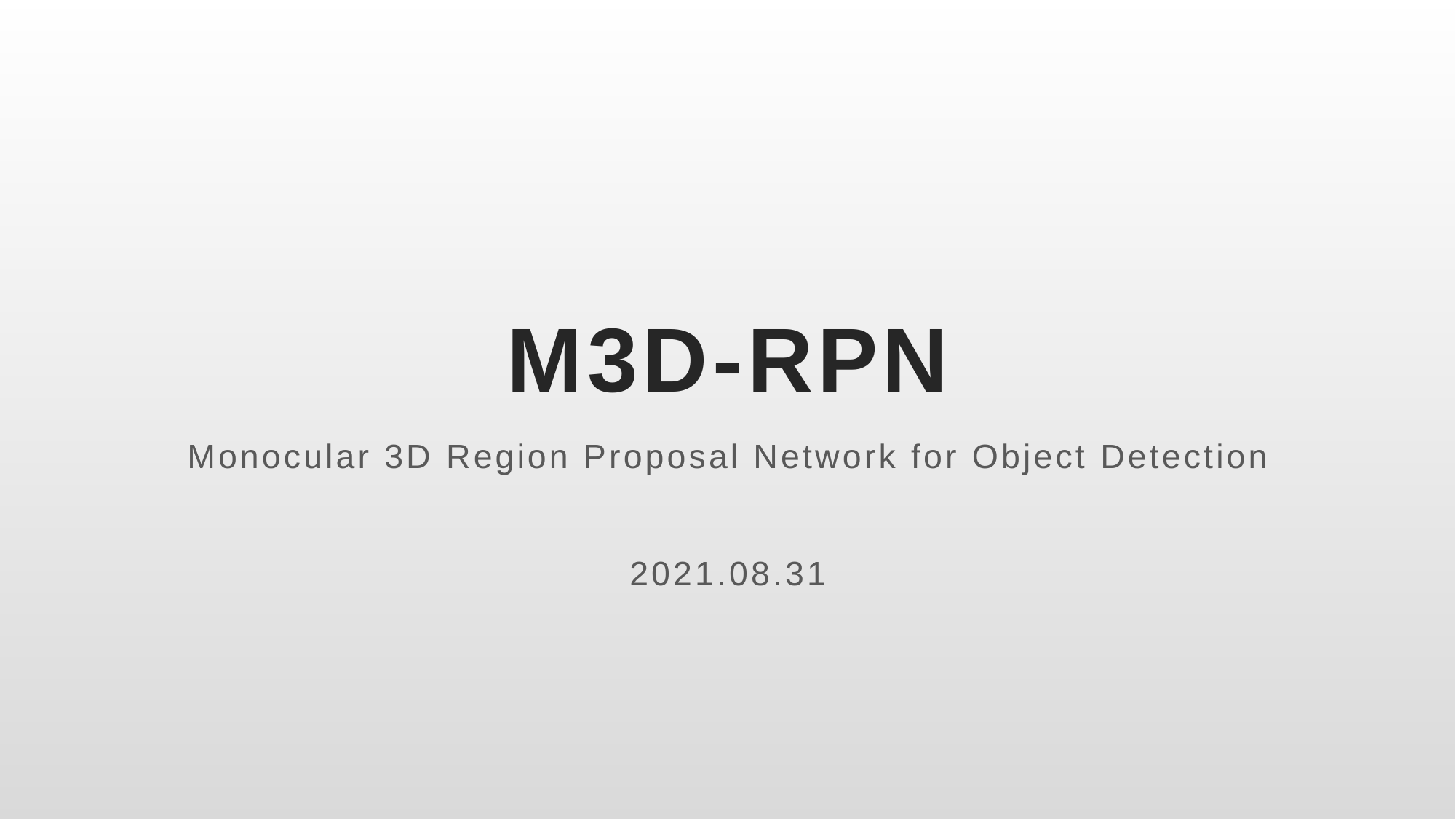

# M3D-RPN
Monocular 3D Region Proposal Network for Object Detection

2021.08.31